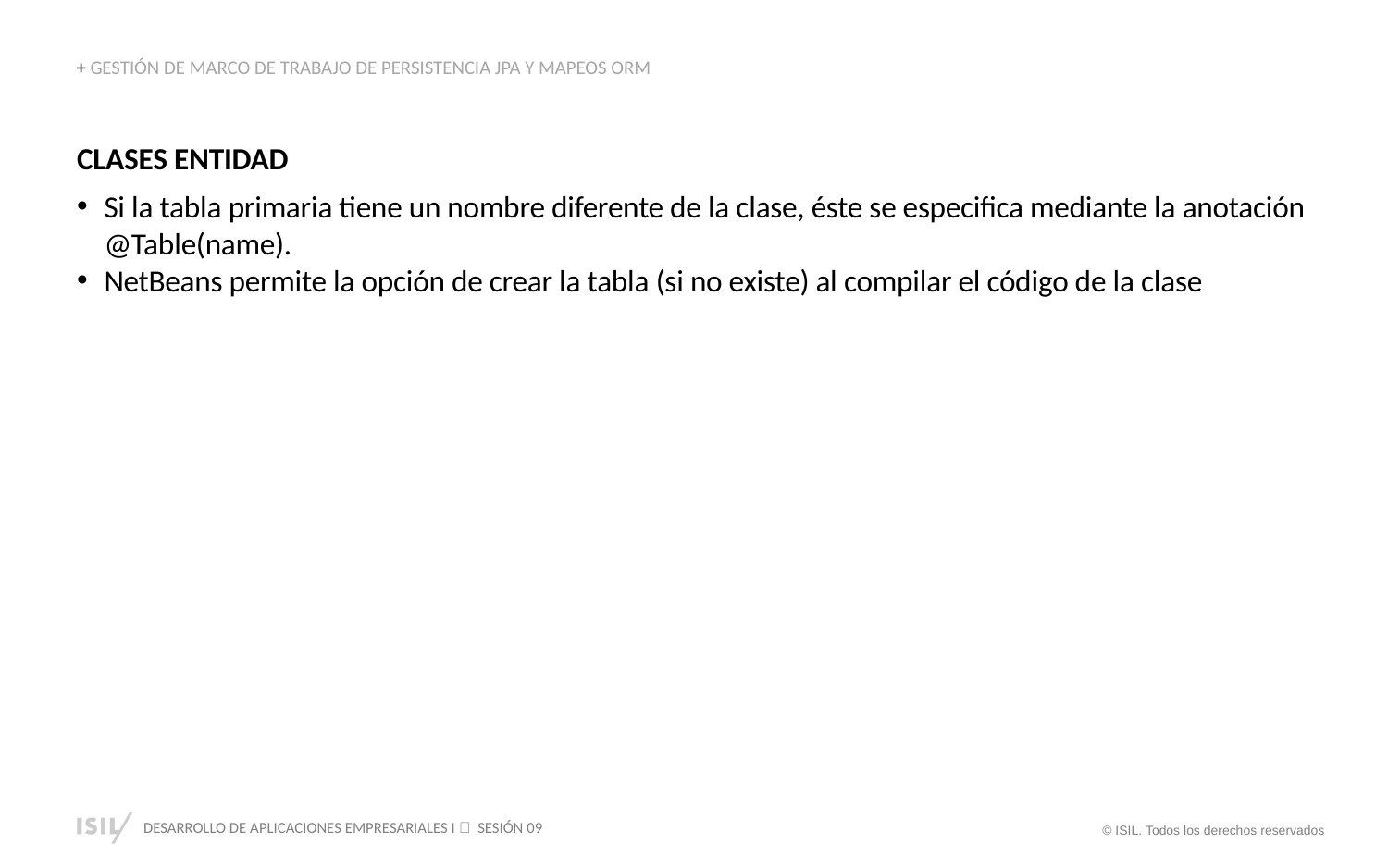

+ GESTIÓN DE MARCO DE TRABAJO DE PERSISTENCIA JPA Y MAPEOS ORM
CLASES ENTIDAD
Si la tabla primaria tiene un nombre diferente de la clase, éste se especifica mediante la anotación @Table(name).
NetBeans permite la opción de crear la tabla (si no existe) al compilar el código de la clase